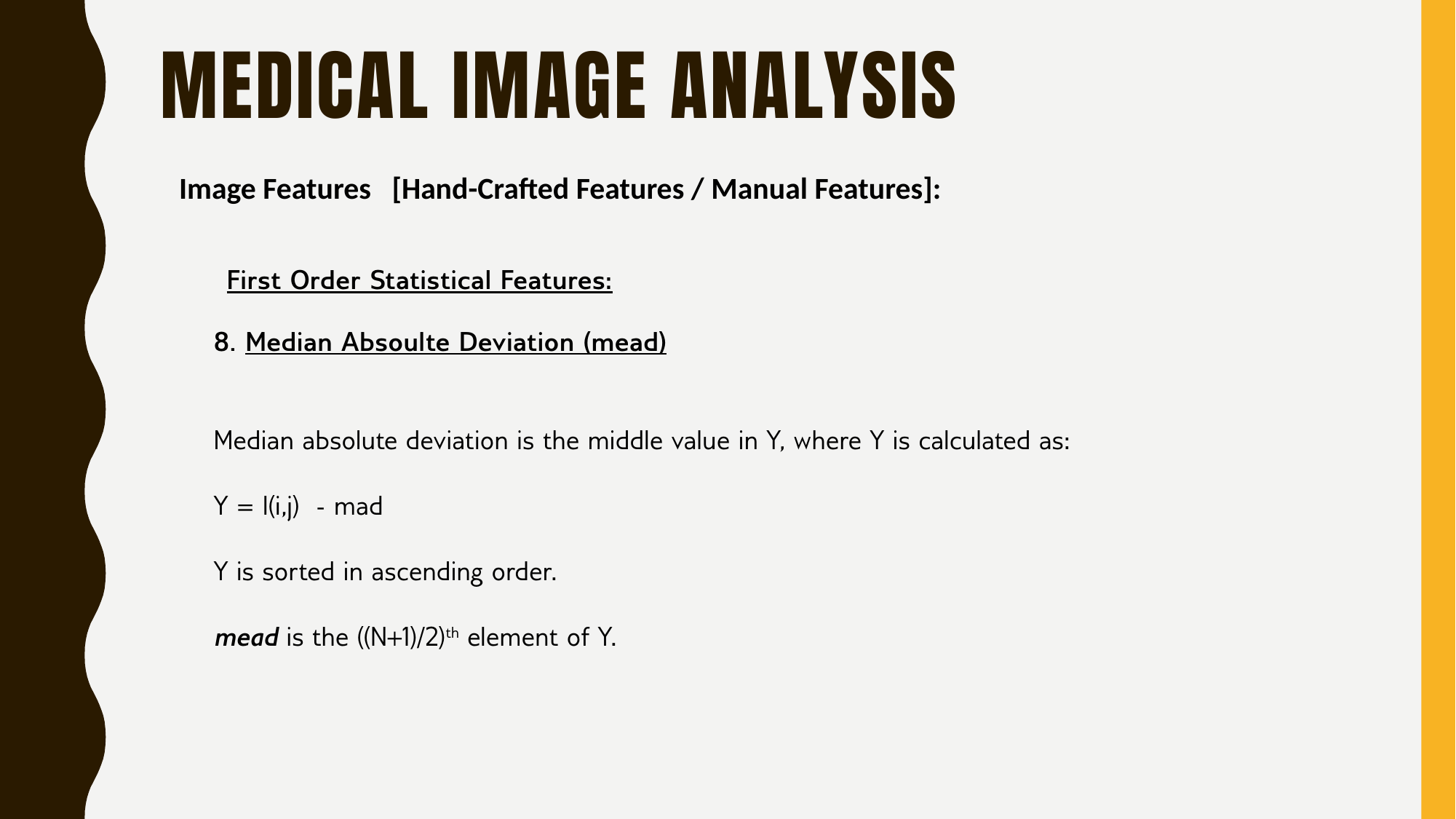

# medical Image Analysis
Image Features   [Hand-Crafted Features / Manual Features]:
First Order Statistical Features:
8. Median Absoulte Deviation (mead)

Median absolute deviation is the middle value in Y, where Y is calculated as:

Y = I(i,j)  - mad

Y is sorted in ascending order.

mead is the ((N+1)/2)th element of Y.